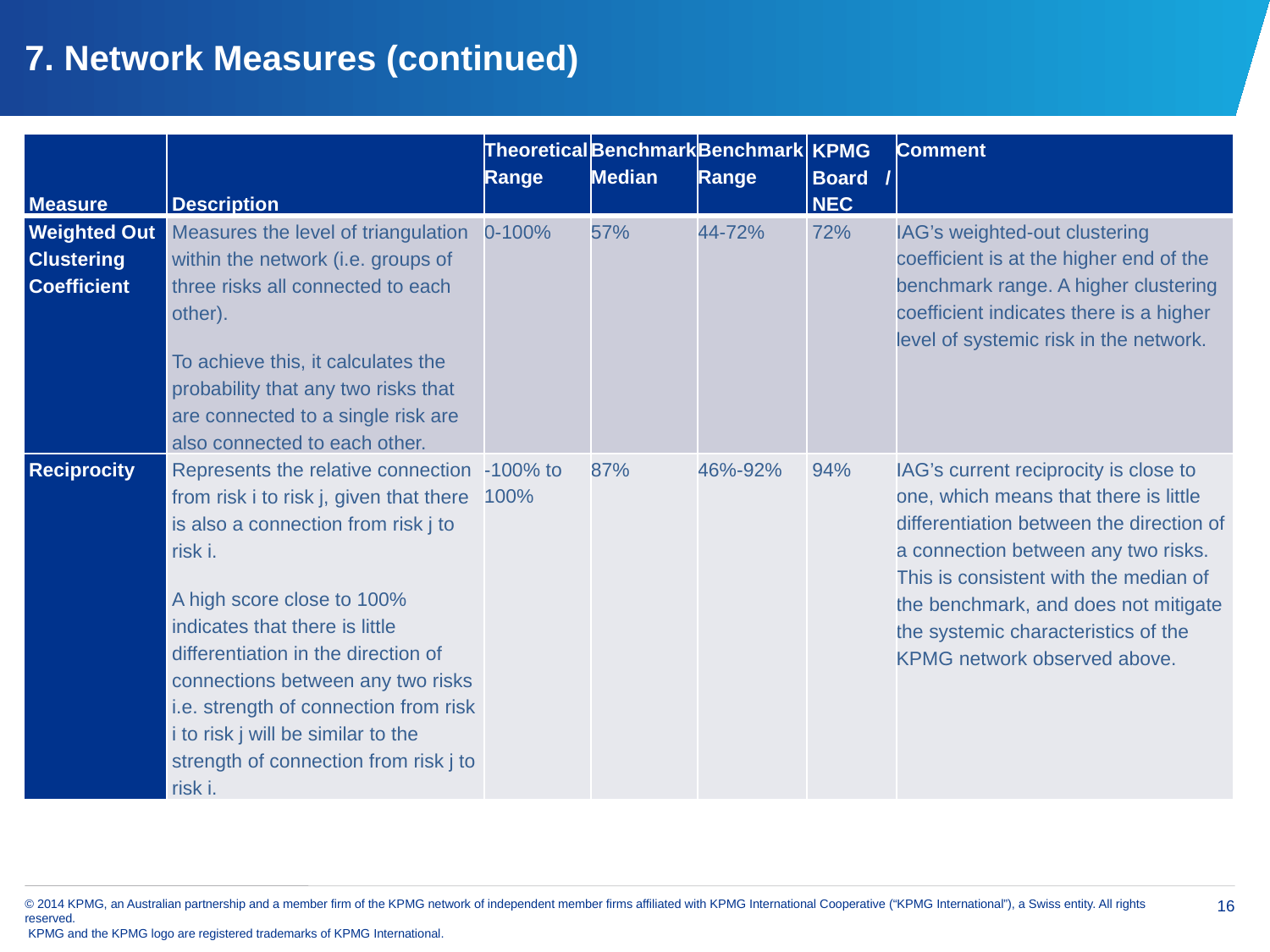

# 7. Network Measures (continued)
| Measure | Description | Theoretical Range | Benchmark Median | Benchmark Range | KPMG Board / NEC | Comment |
| --- | --- | --- | --- | --- | --- | --- |
| Weighted Out Clustering Coefficient | Measures the level of triangulation within the network (i.e. groups of three risks all connected to each other). To achieve this, it calculates the probability that any two risks that are connected to a single risk are also connected to each other. | 0-100% | 57% | 44-72% | 72% | IAG’s weighted-out clustering coefficient is at the higher end of the benchmark range. A higher clustering coefficient indicates there is a higher level of systemic risk in the network. |
| Reciprocity | Represents the relative connection from risk i to risk j, given that there is also a connection from risk j to risk i. A high score close to 100% indicates that there is little differentiation in the direction of connections between any two risks i.e. strength of connection from risk i to risk j will be similar to the strength of connection from risk j to risk i. | -100% to 100% | 87% | 46%-92% | 94% | IAG’s current reciprocity is close to one, which means that there is little differentiation between the direction of a connection between any two risks. This is consistent with the median of the benchmark, and does not mitigate the systemic characteristics of the KPMG network observed above. |